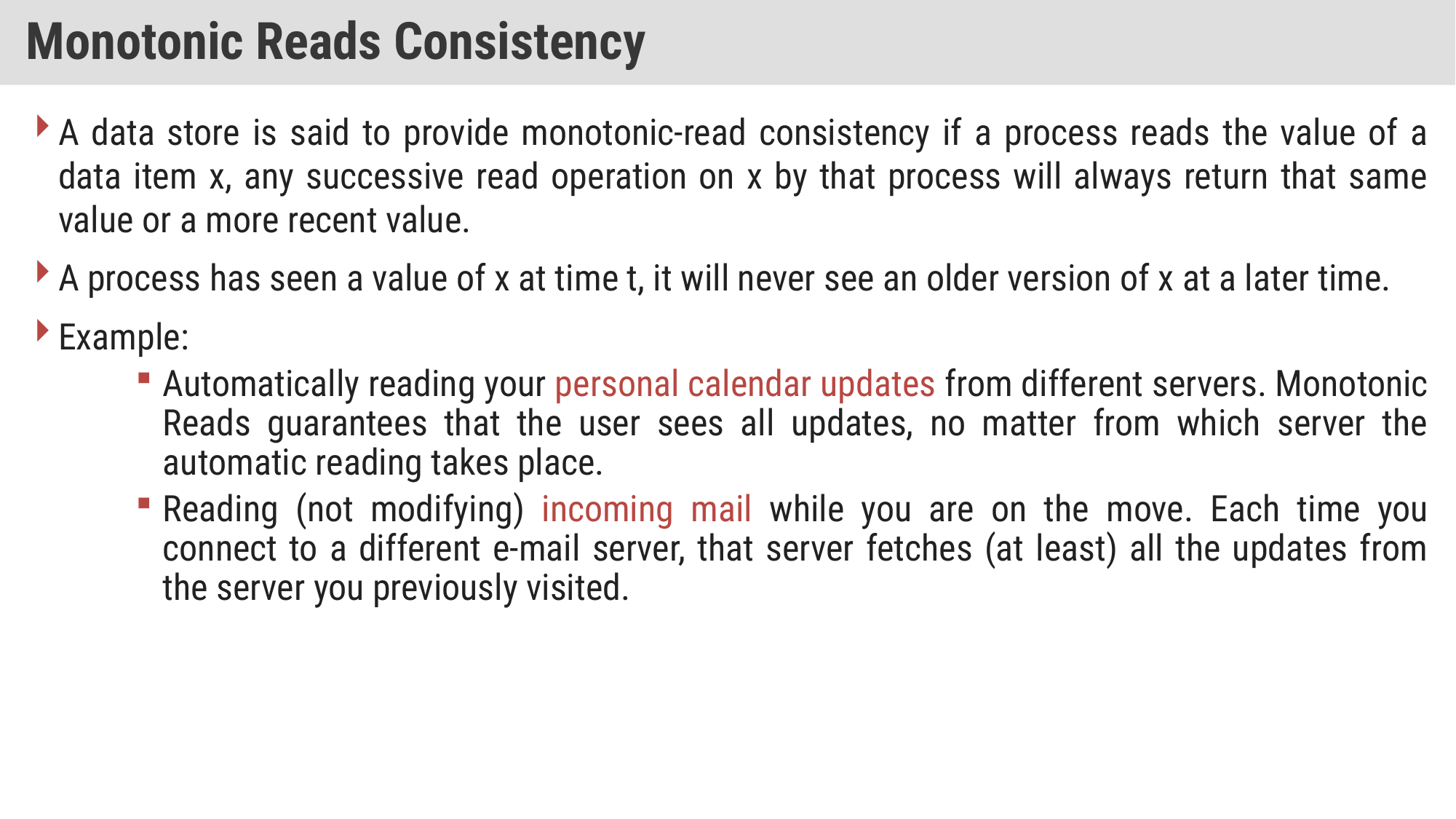

# Monotonic Reads Consistency
A data store is said to provide monotonic-read consistency if a process reads the value of a data item x, any successive read operation on x by that process will always return that same value or a more recent value.
A process has seen a value of x at time t, it will never see an older version of x at a later time.
Example:
Automatically reading your personal calendar updates from different servers. Monotonic Reads guarantees that the user sees all updates, no matter from which server the automatic reading takes place.
Reading (not modifying) incoming mail while you are on the move. Each time you connect to a different e-mail server, that server fetches (at least) all the updates from the server you previously visited.